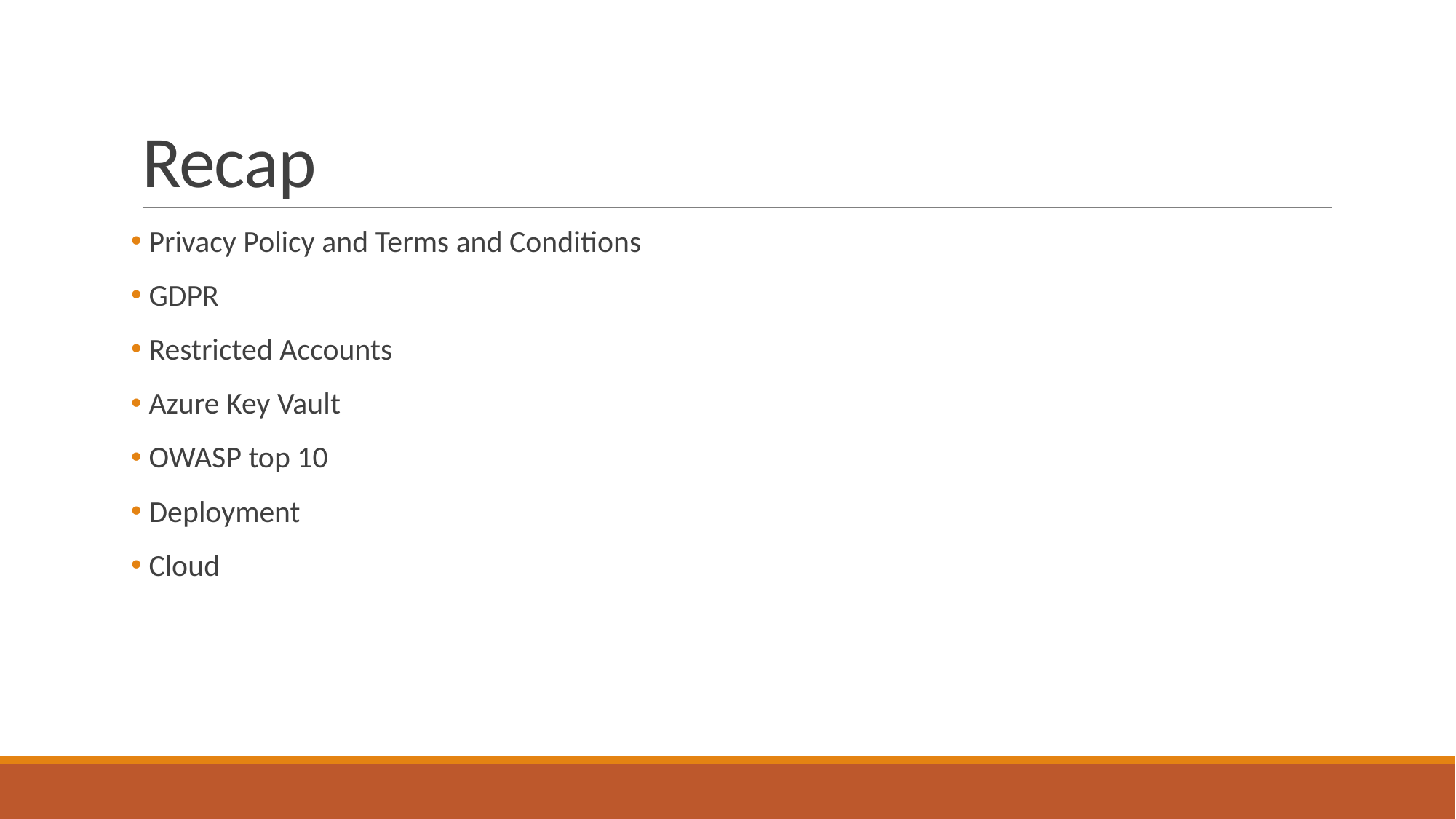

# Recap
 Privacy Policy and Terms and Conditions
 GDPR
 Restricted Accounts
 Azure Key Vault
 OWASP top 10
 Deployment
 Cloud